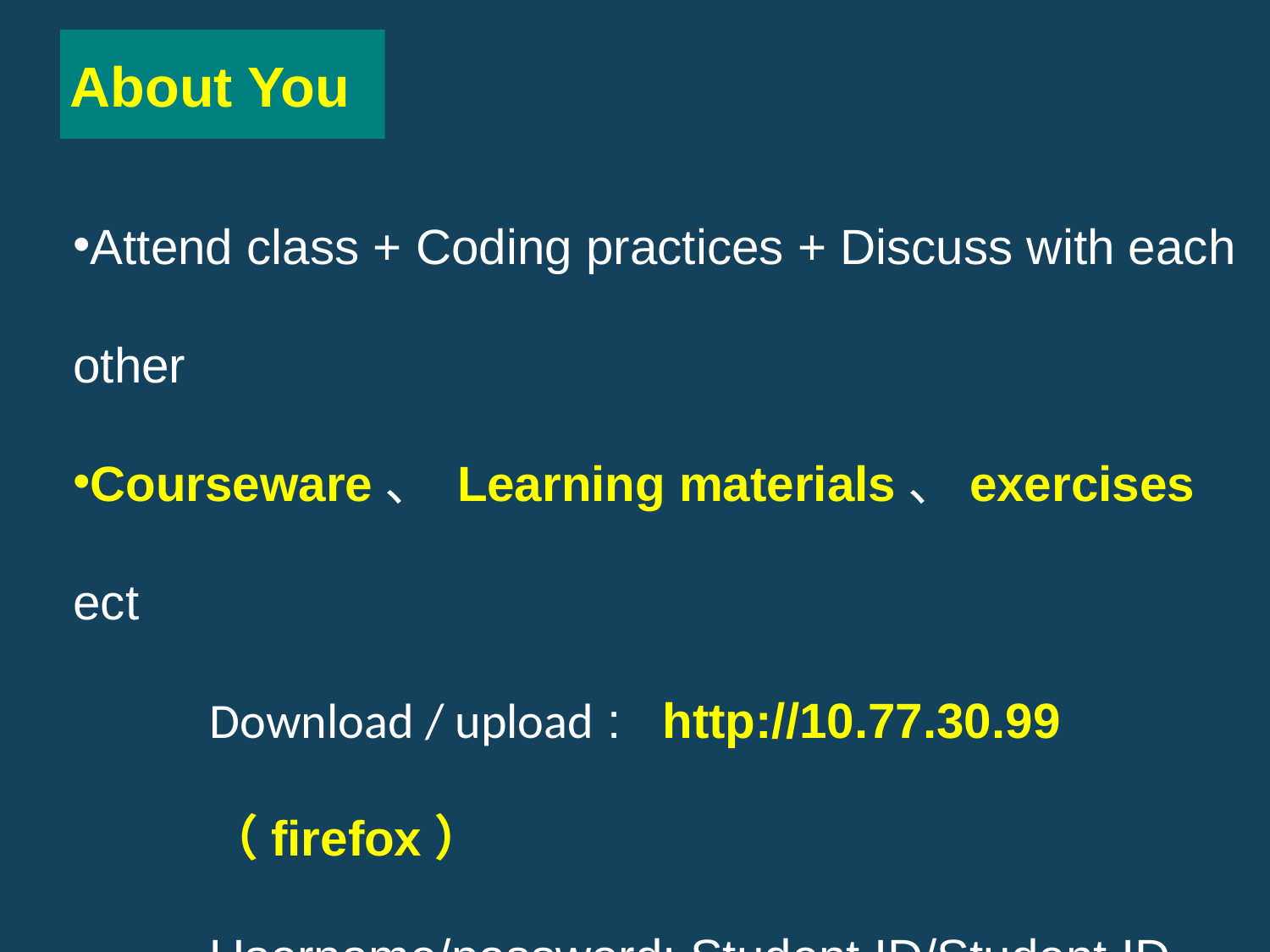

# About You
Attend class + Coding practices + Discuss with each other
Courseware、 Learning materials、exercises  ect
Download / upload :   http://10.77.30.99 （firefox）
Username/password: Student ID/Student ID
https://pintia.cn